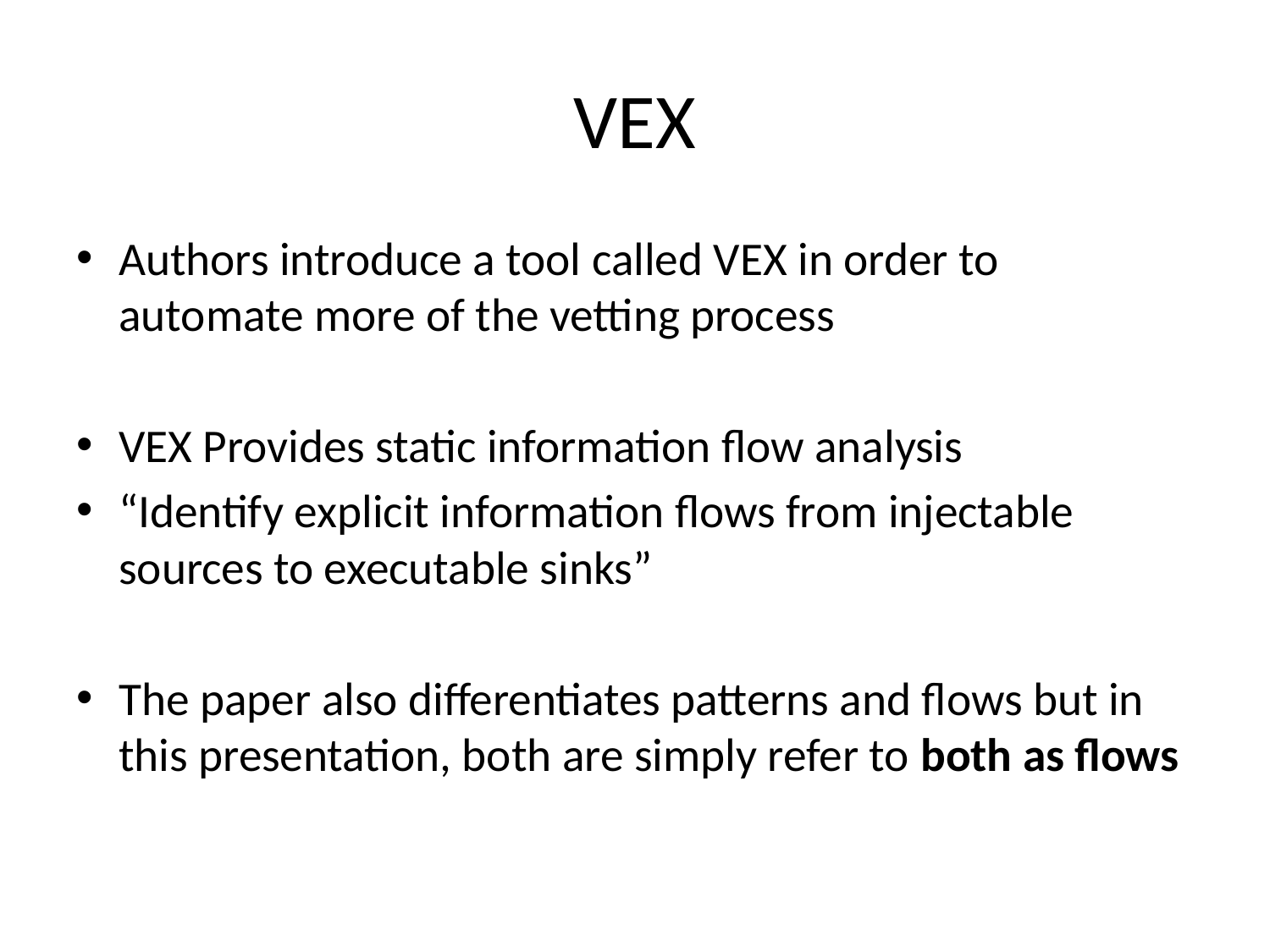

# VEX
Authors introduce a tool called VEX in order to automate more of the vetting process

VEX Provides static information flow analysis
“Identify explicit information flows from injectable sources to executable sinks”

The paper also differentiates patterns and flows but in this presentation, both are simply refer to both as flows